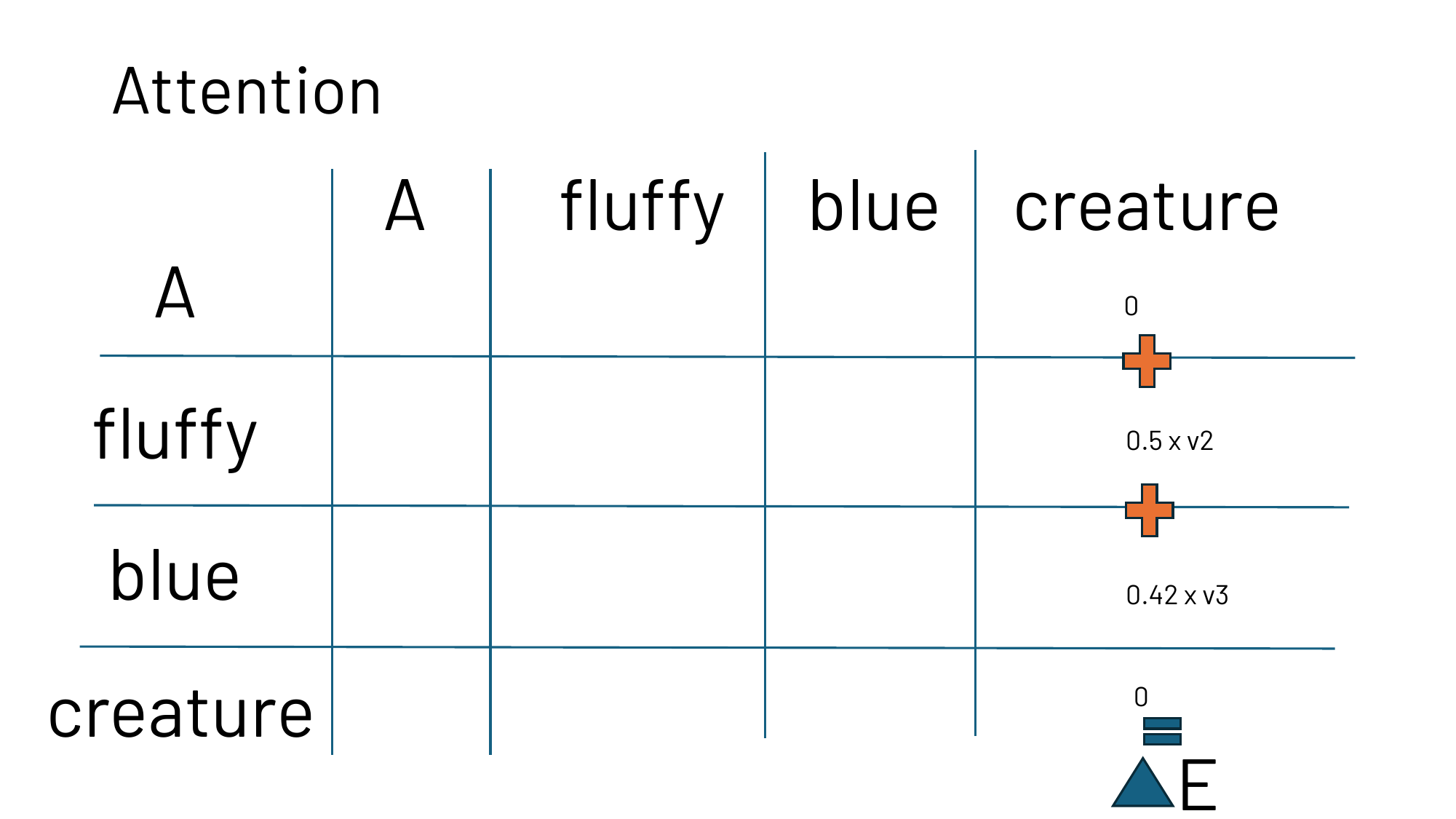

# Attention
fluffy
blue
creature
A
A
0

fluffy
0.5 x v2

blue
0.42 x v3
creature
0

E